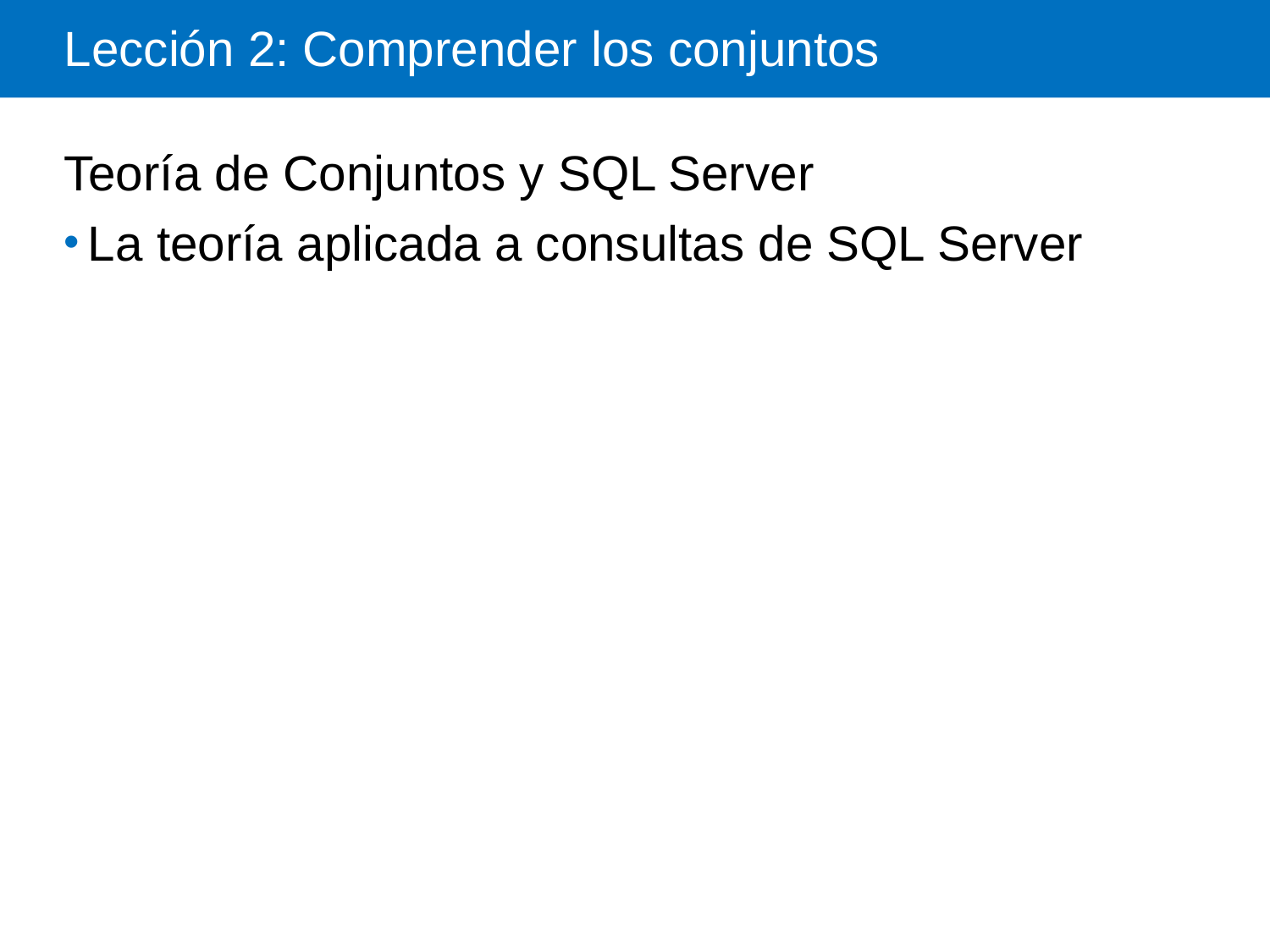

# Lección 2: Comprender los conjuntos
Teoría de Conjuntos y SQL Server
La teoría aplicada a consultas de SQL Server